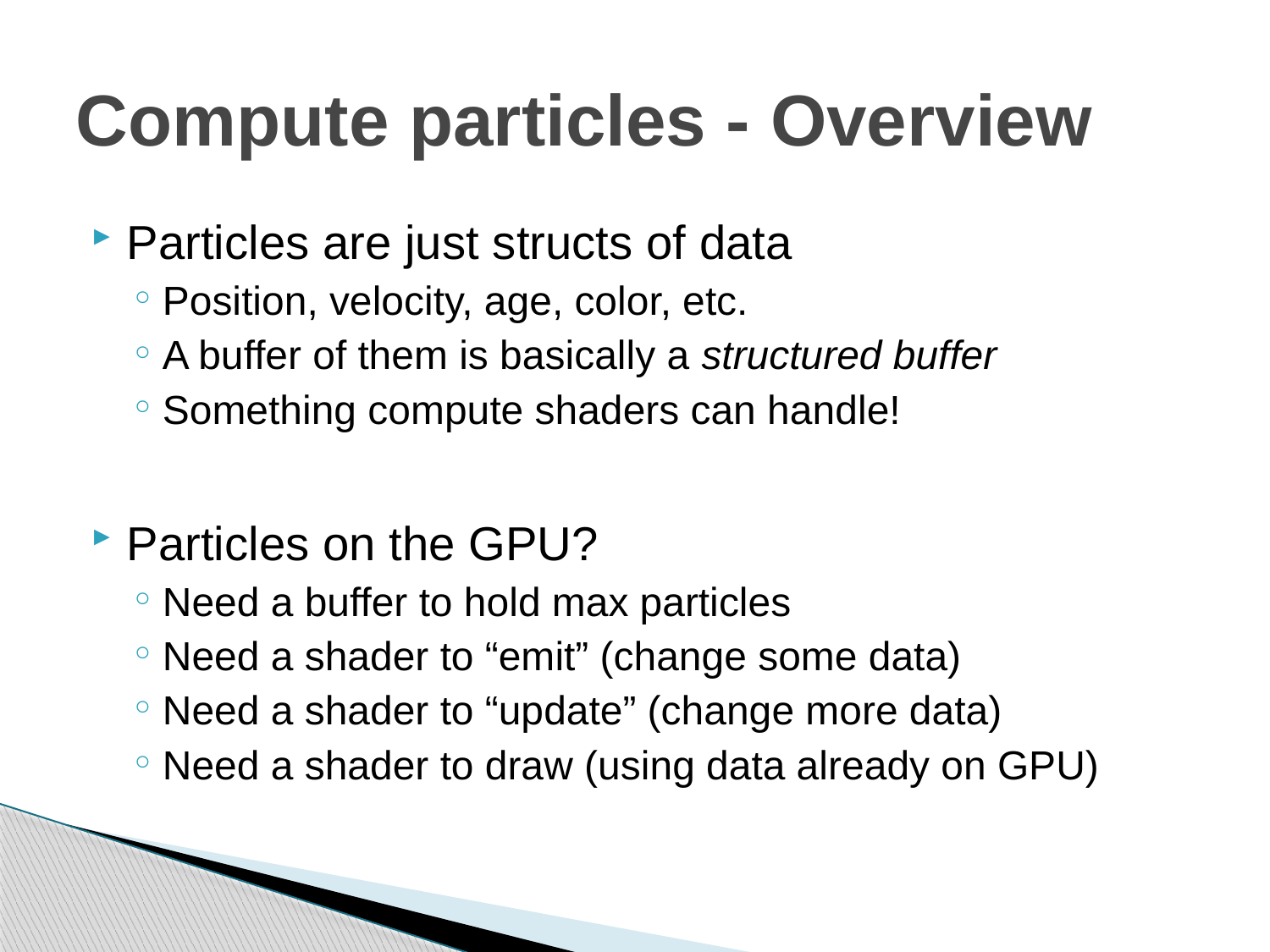

# Compute particles - Overview
Particles are just structs of data
Position, velocity, age, color, etc.
A buffer of them is basically a structured buffer
Something compute shaders can handle!

Particles on the GPU?
Need a buffer to hold max particles
Need a shader to “emit” (change some data)
Need a shader to “update” (change more data)
Need a shader to draw (using data already on GPU)